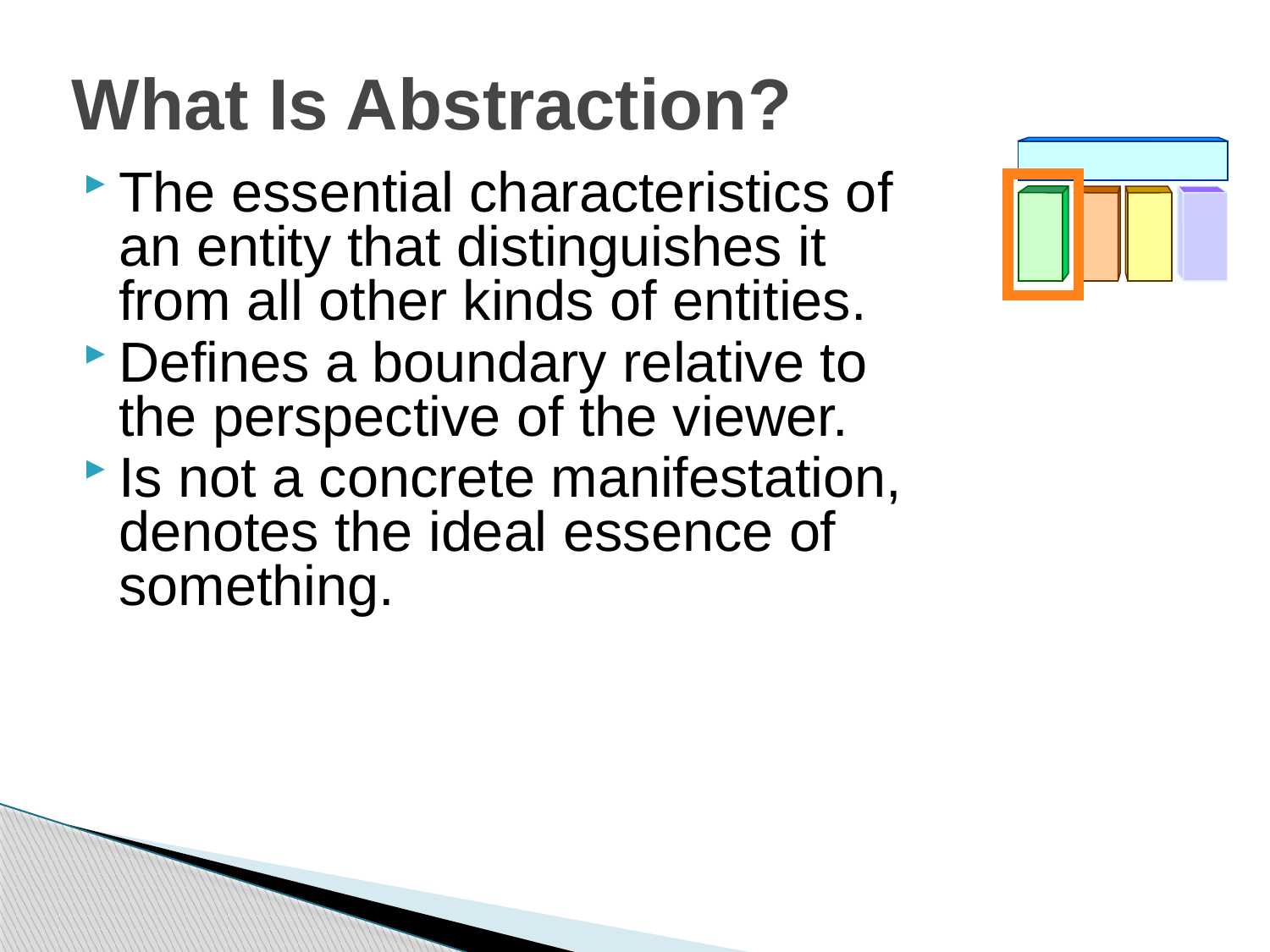

# What Is Abstraction?

The essential characteristics of an entity that distinguishes it from all other kinds of entities.
Defines a boundary relative to the perspective of the viewer.
Is not a concrete manifestation, denotes the ideal essence of something.